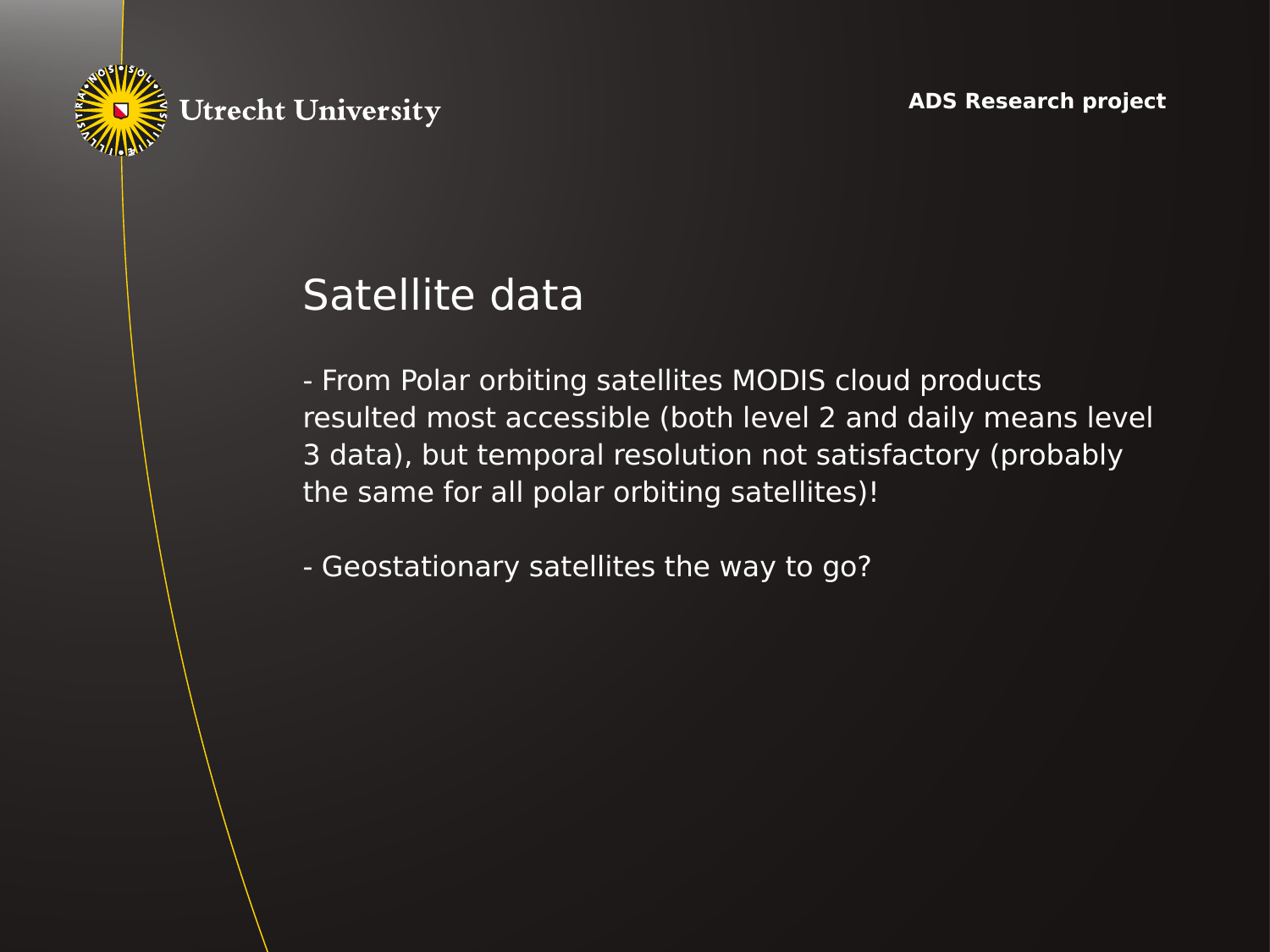

ADS Research project
# Satellite data
- From Polar orbiting satellites MODIS cloud products resulted most accessible (both level 2 and daily means level 3 data), but temporal resolution not satisfactory (probably the same for all polar orbiting satellites)!

- Geostationary satellites the way to go?

8